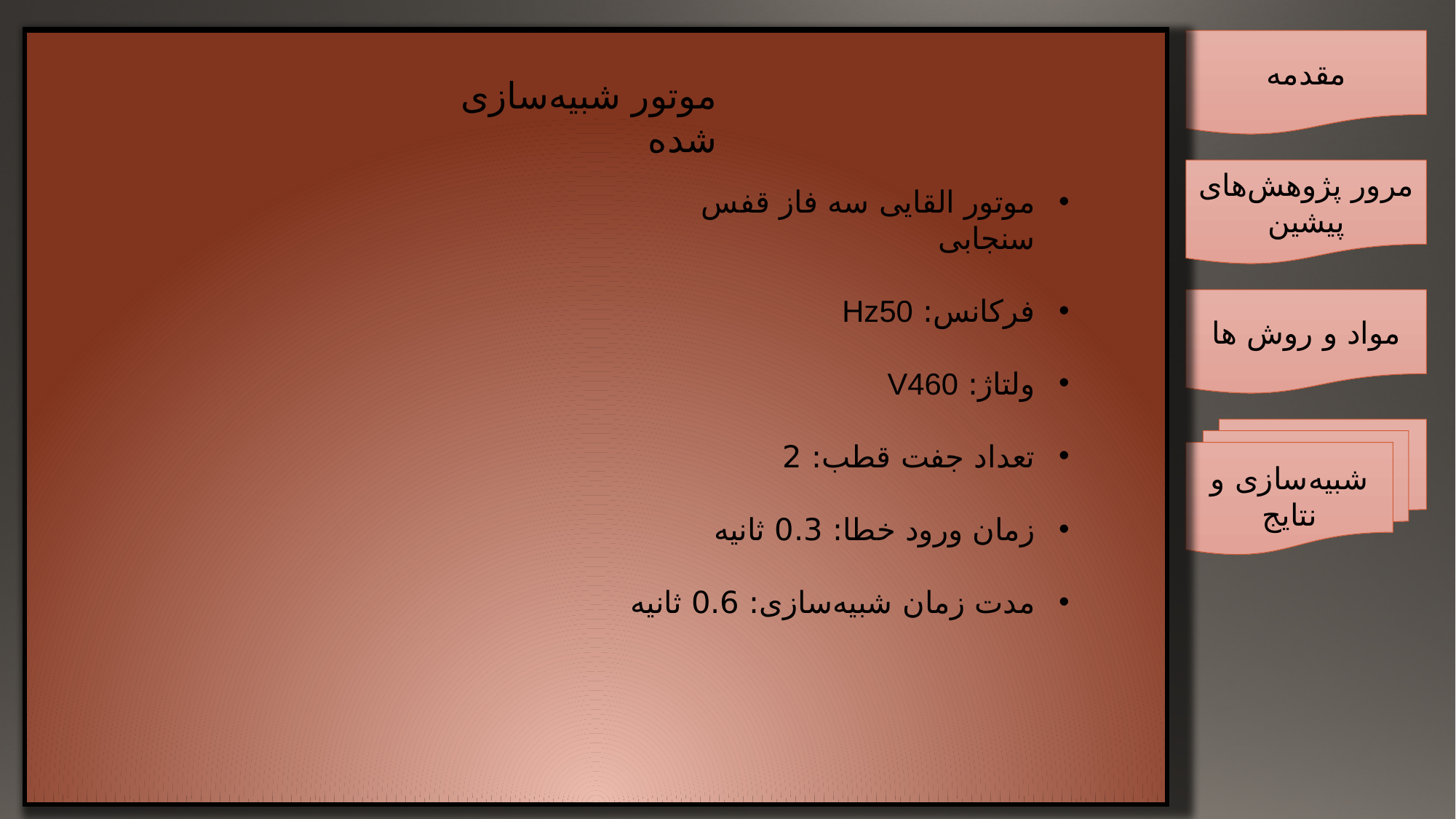

مقدمه
موتور شبیه‌سازی شده
مرور پژوهش‌های پیشین
موتور القایی سه فاز قفس سنجابی

فرکانس: Hz50

ولتاژ: V460

تعداد جفت قطب: 2

زمان ورود خطا: 0.3 ثانیه

مدت زمان شبیه‌سازی: 0.6 ثانیه

مواد و روش ها
شبیه‌سازی و نتایج